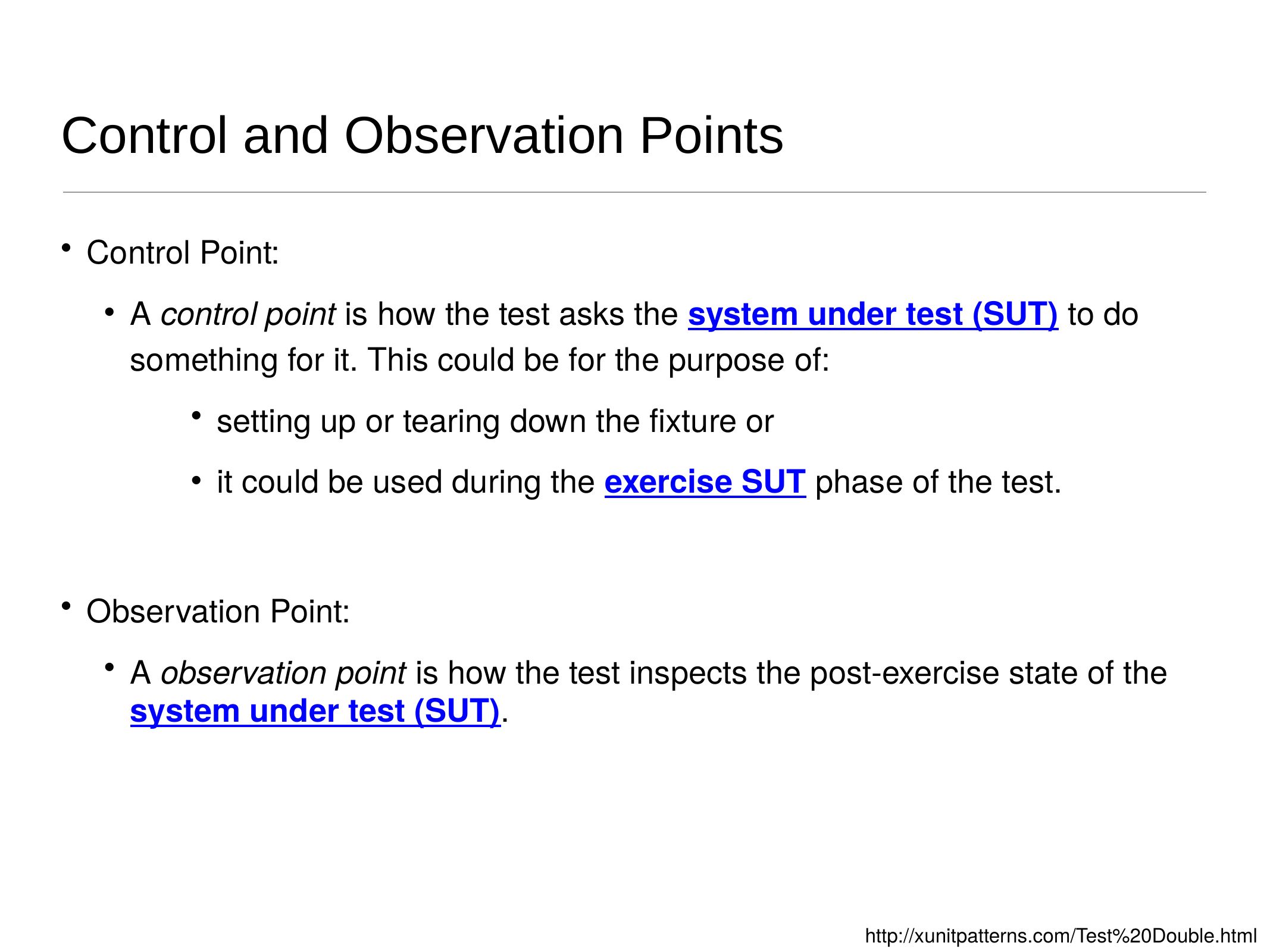

# Control and Observation Points
Control Point:
A control point is how the test asks the system under test (SUT) to do something for it. This could be for the purpose of:
setting up or tearing down the fixture or
it could be used during the exercise SUT phase of the test.

Observation Point:
A observation point is how the test inspects the post-exercise state of the system under test (SUT).
http://xunitpatterns.com/Test%20Double.html